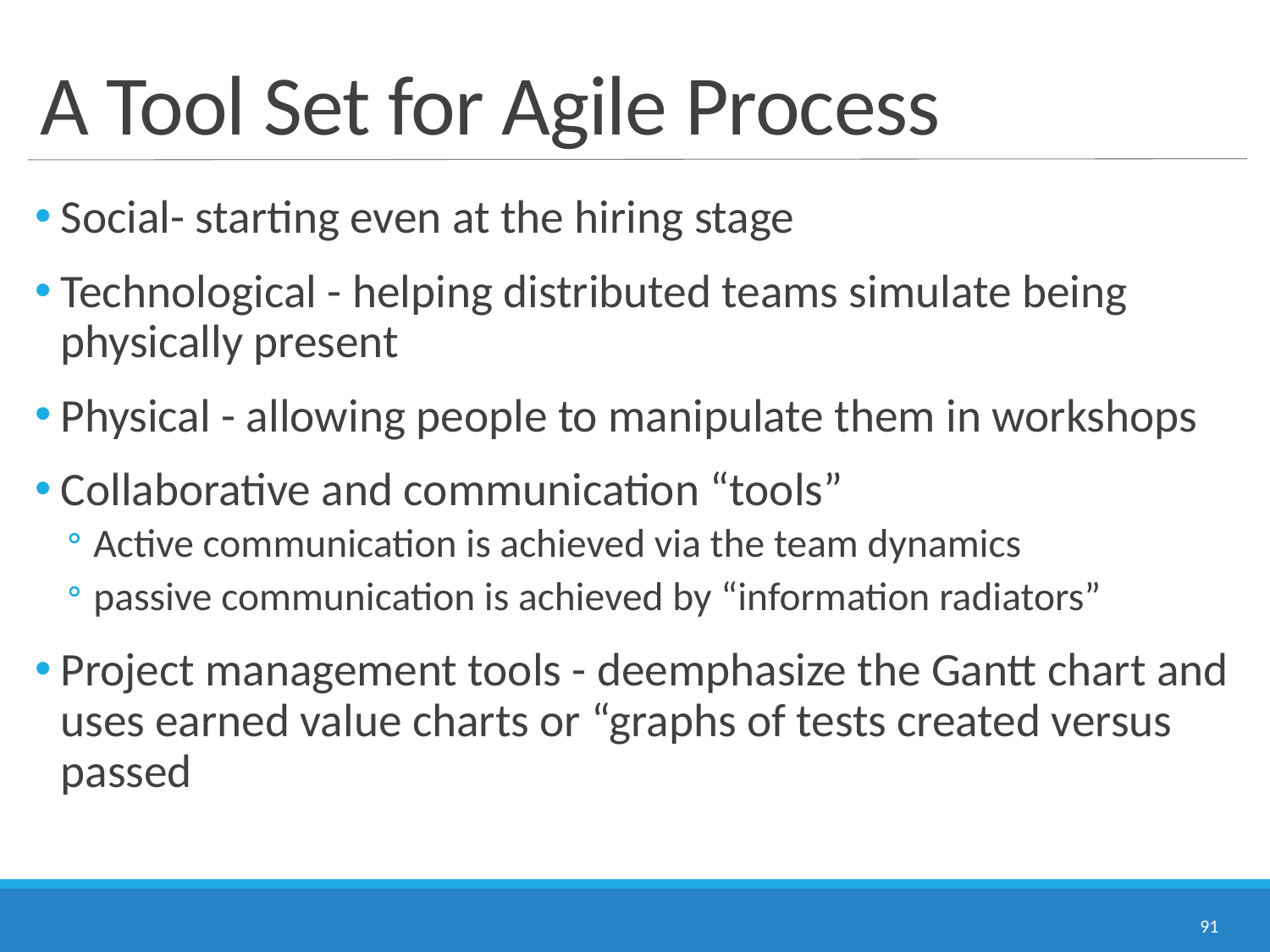

# A Tool Set for Agile Process
Social- starting even at the hiring stage
Technological - helping distributed teams simulate being physically present
Physical - allowing people to manipulate them in workshops
Collaborative and communication “tools”
Active communication is achieved via the team dynamics
passive communication is achieved by “information radiators”
Project management tools - deemphasize the Gantt chart and uses earned value charts or “graphs of tests created versus passed